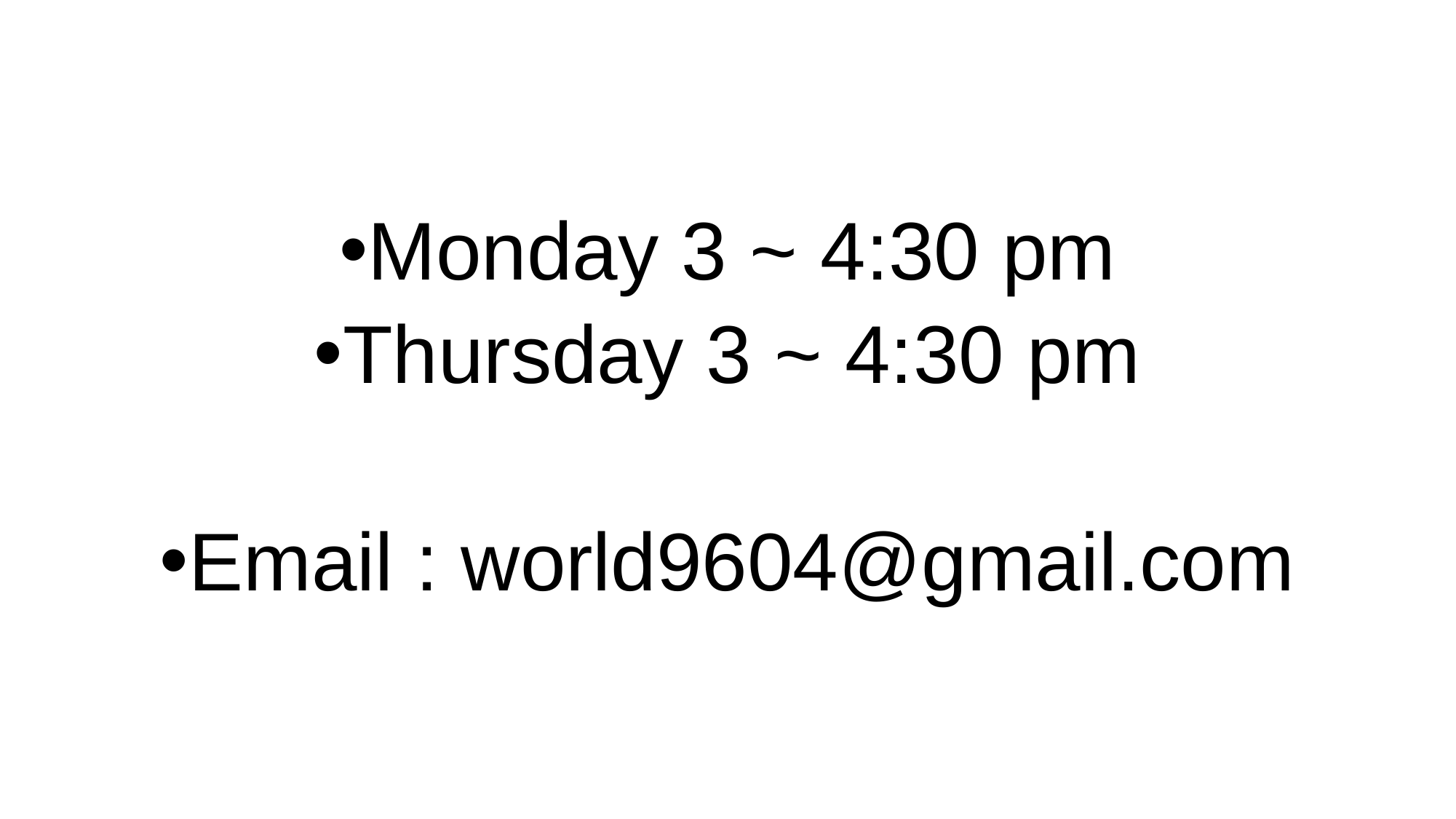

Monday 3 ~ 4:30 pm
Thursday 3 ~ 4:30 pm

Email : world9604@gmail.com